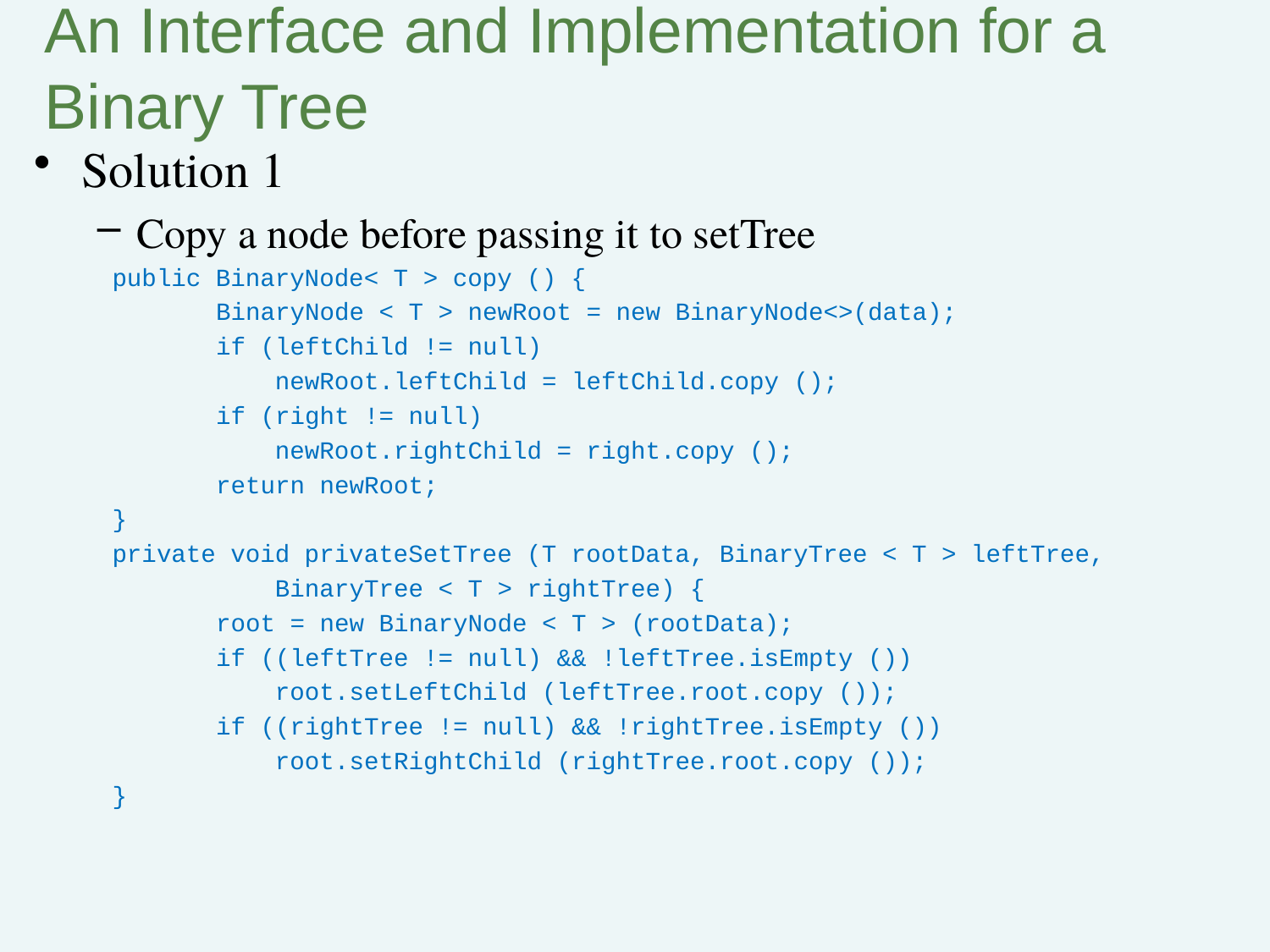

# An Interface and Implementation for a Binary Tree
Solution 1
Copy a node before passing it to setTree
 public BinaryNode< T > copy () {
        BinaryNode < T > newRoot = new BinaryNode<>(data);
        if (leftChild != null)
            newRoot.leftChild = leftChild.copy ();
        if (right != null)
            newRoot.rightChild = right.copy ();
        return newRoot;
 }
 private void privateSetTree (T rootData, BinaryTree < T > leftTree,
            BinaryTree < T > rightTree) {
        root = new BinaryNode < T > (rootData);
        if ((leftTree != null) && !leftTree.isEmpty ())
            root.setLeftChild (leftTree.root.copy ());
        if ((rightTree != null) && !rightTree.isEmpty ())
            root.setRightChild (rightTree.root.copy ());
 }